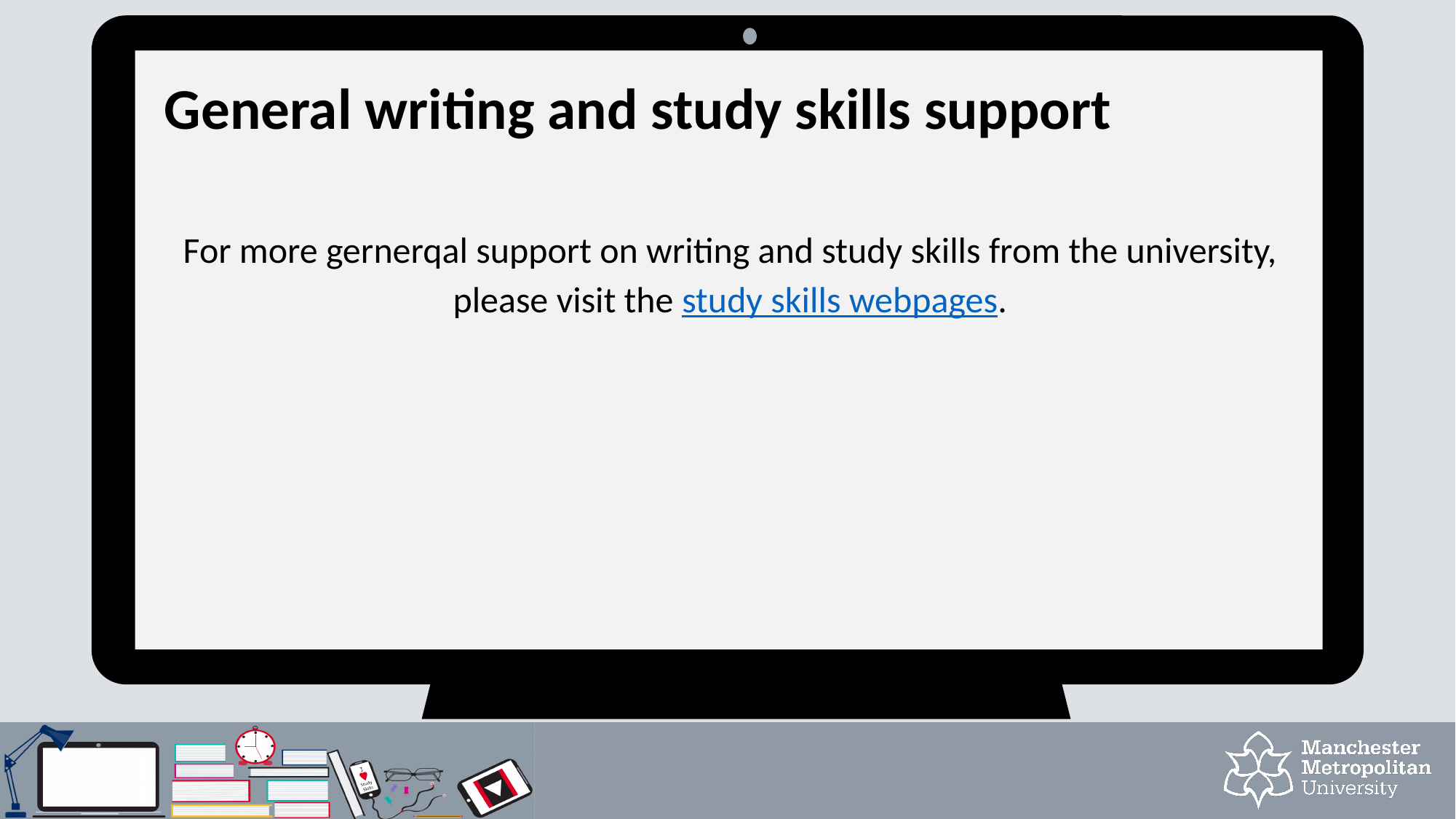

General writing and study skills support

For more gernerqal support on writing and study skills from the university, please visit the study skills webpages.

 ​